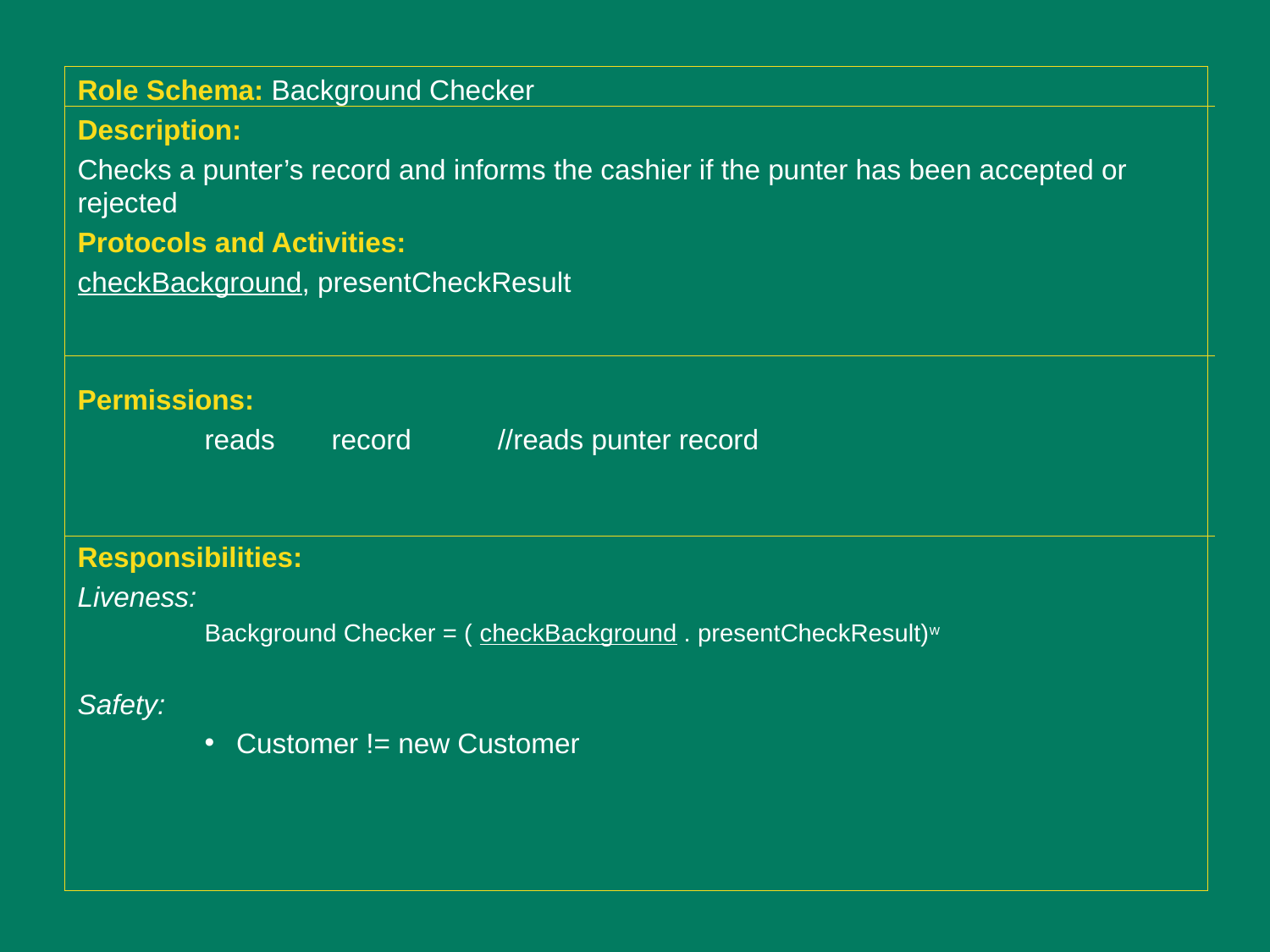

Role Schema: Background Checker
Description:
Checks a punter’s record and informs the cashier if the punter has been accepted or rejected
Protocols and Activities:
checkBackground, presentCheckResult

Permissions:
	reads	record	     //reads punter record

Responsibilities:
Liveness:
	Background Checker = ( checkBackground . presentCheckResult)w

Safety:
Customer != new Customer